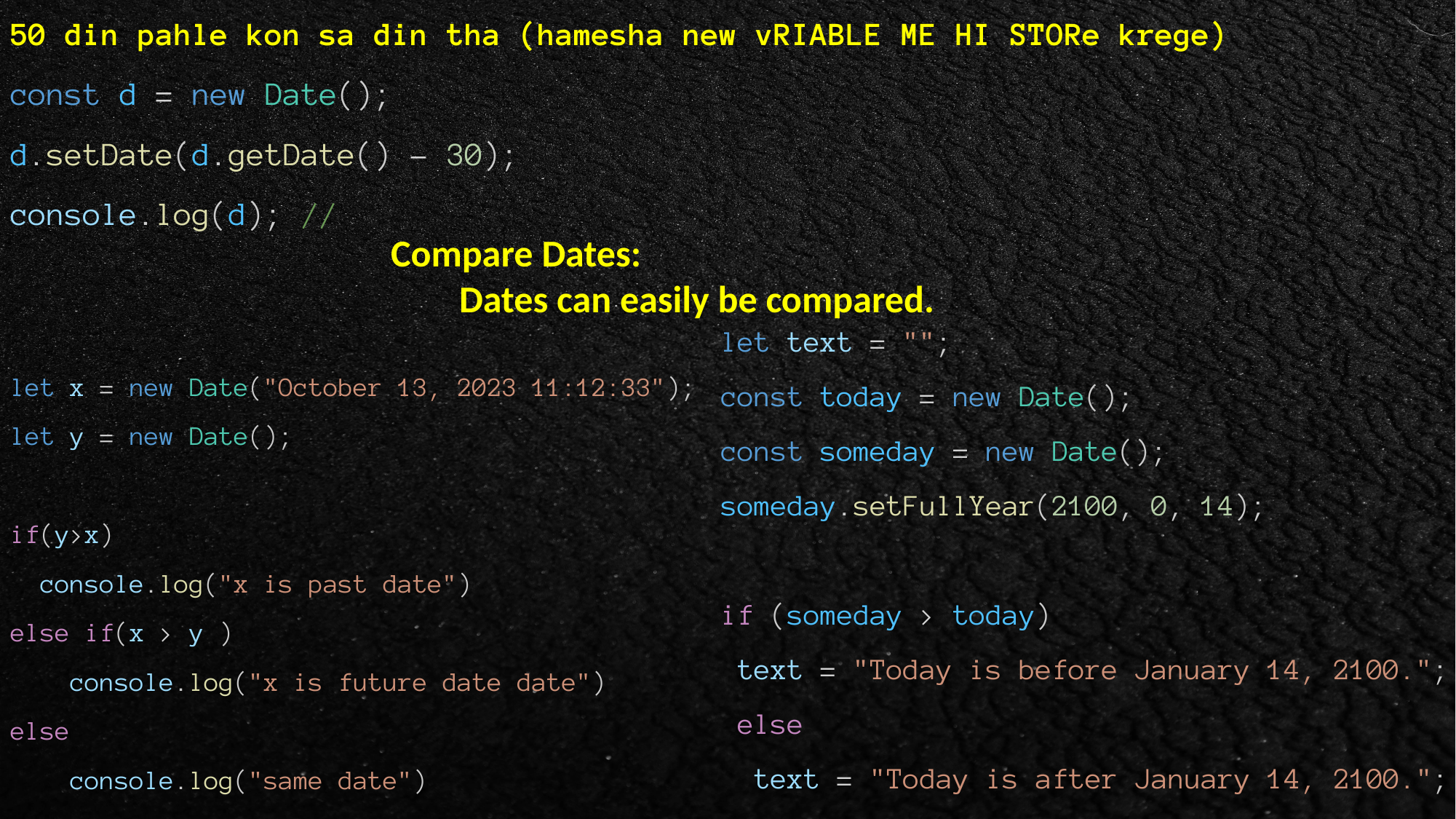

50 din pahle kon sa din tha (hamesha new vRIABLE ME HI STORe krege)
const d = new Date();
d.setDate(d.getDate() - 30);
console.log(d); //

Compare Dates:
        Dates can easily be compared.
let text = "";
const today = new Date();
const someday = new Date();
someday.setFullYear(2100, 0, 14);
if (someday > today)
 text = "Today is before January 14, 2100.";
 else
  text = "Today is after January 14, 2100.";
let x = new Date("October 13, 2023 11:12:33");
let y = new Date();
if(y>x)
  console.log("x is past date")
else if(x > y )
    console.log("x is future date date")
else
    console.log("same date")